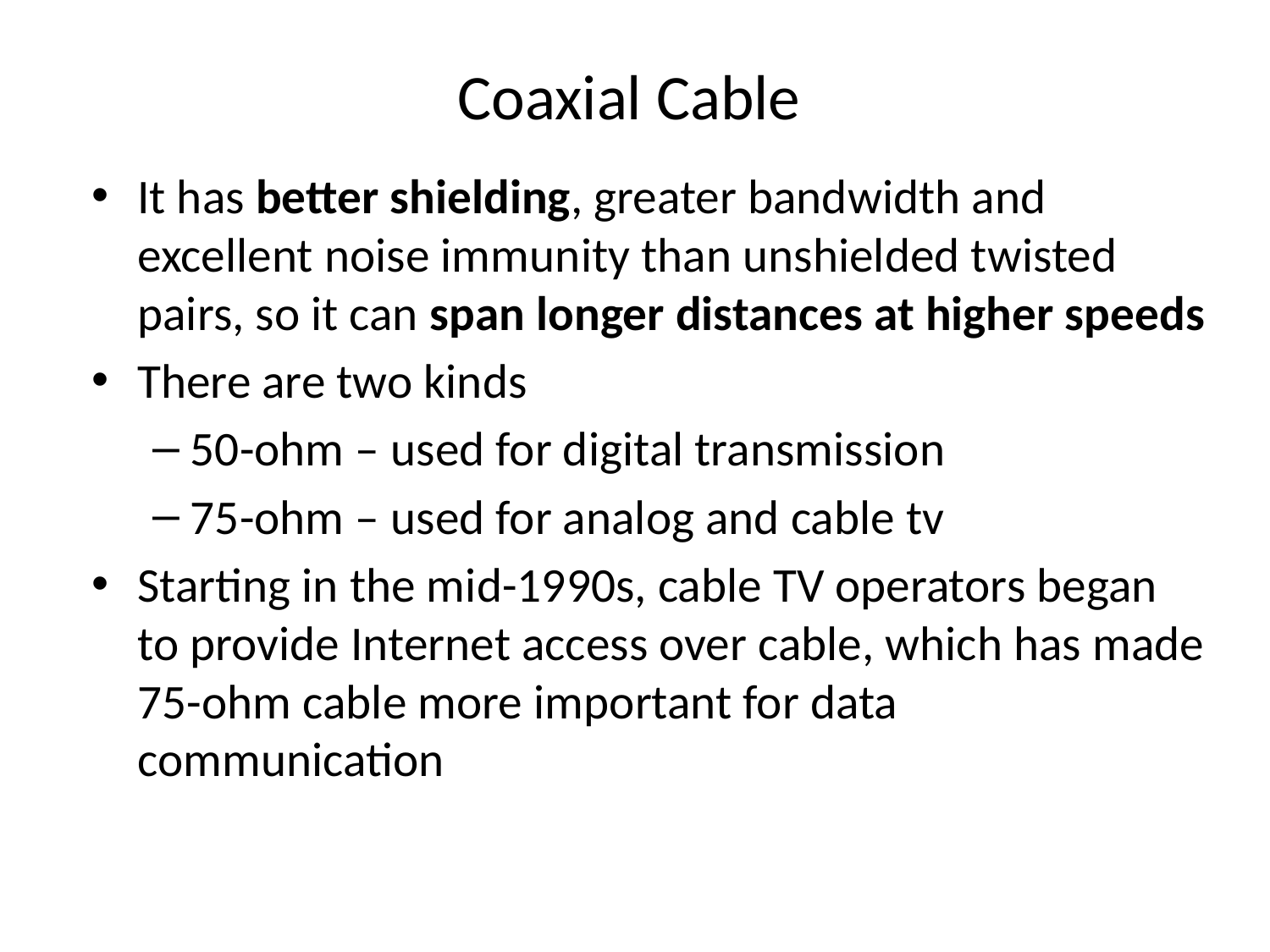

# Coaxial Cable
It has better shielding, greater bandwidth and excellent noise immunity than unshielded twisted pairs, so it can span longer distances at higher speeds
There are two kinds
50-ohm – used for digital transmission
75-ohm – used for analog and cable tv
Starting in the mid-1990s, cable TV operators began to provide Internet access over cable, which has made 75-ohm cable more important for data communication